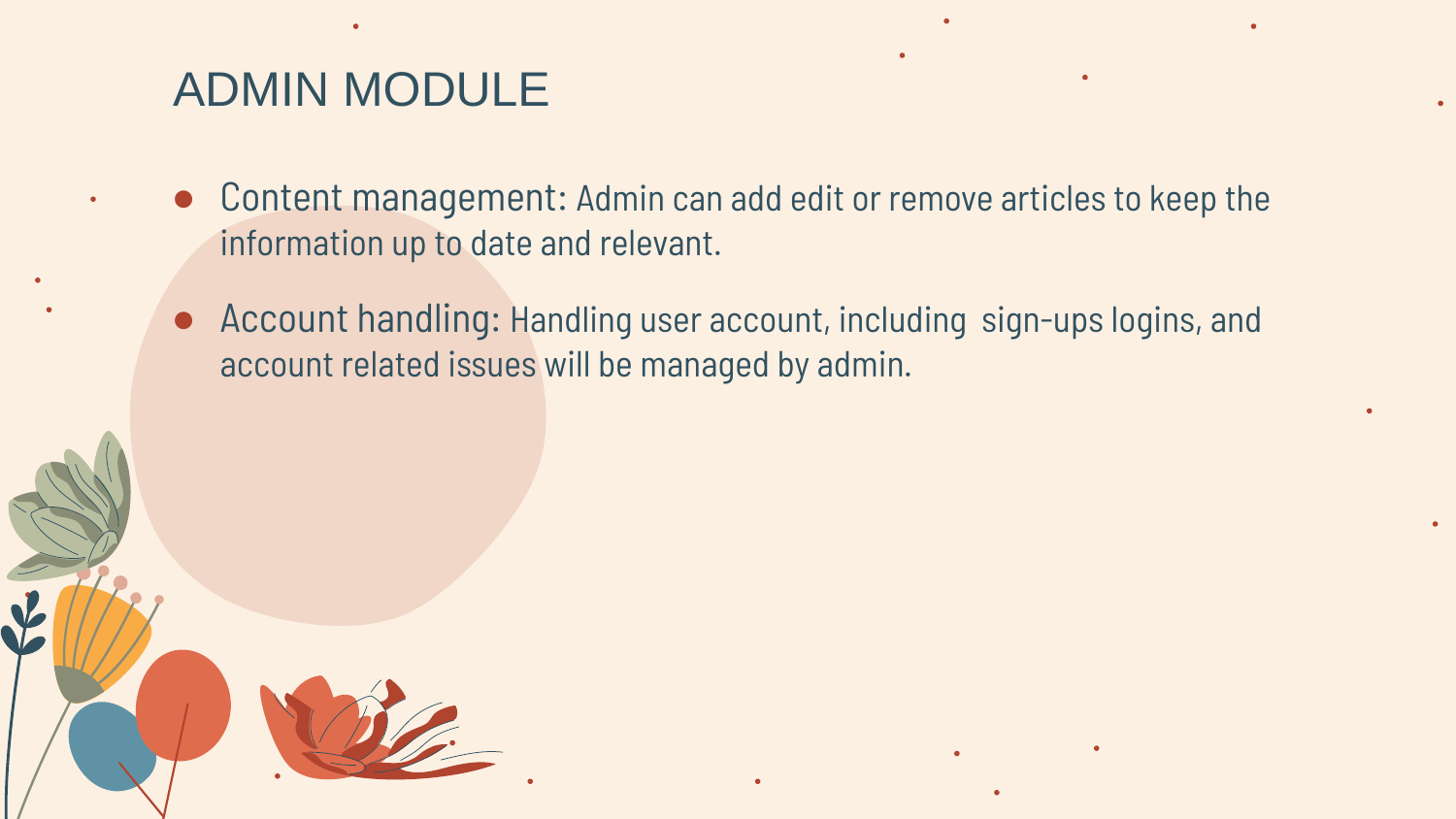

# ADMIN MODULE
Content management: Admin can add edit or remove articles to keep the information up to date and relevant.

Account handling: Handling user account, including  sign-ups logins, and account related issues will be managed by admin.